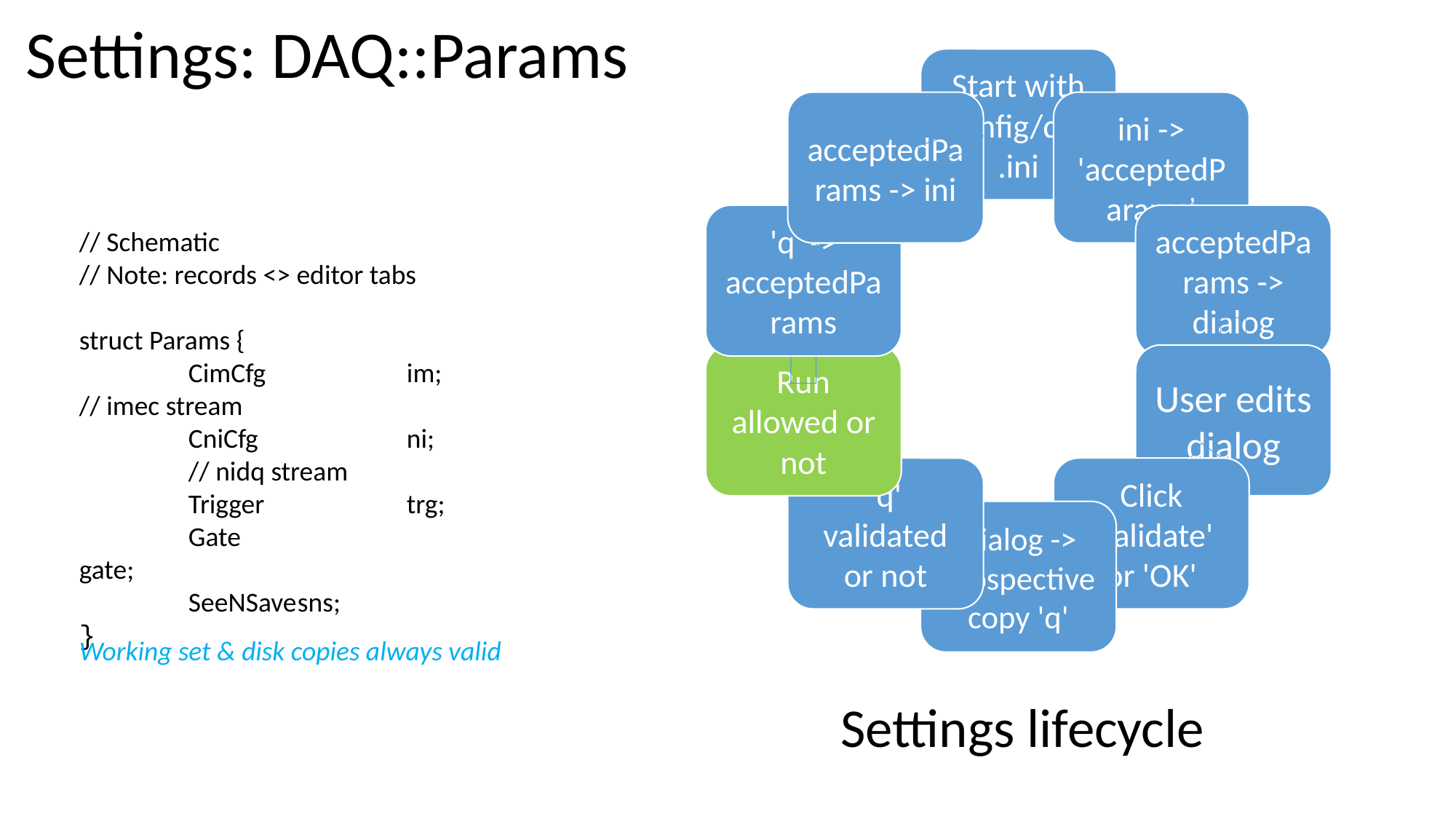

# Settings: DAQ::Params

// Schematic
// Note: records <> editor tabs

struct Params {
	CimCfg		im;	// imec stream
	CniCfg		ni;		// nidq stream
	Trigger		trg;
	Gate			gate;
	SeeNSave	sns;
}
Working set & disk copies always valid
Settings lifecycle